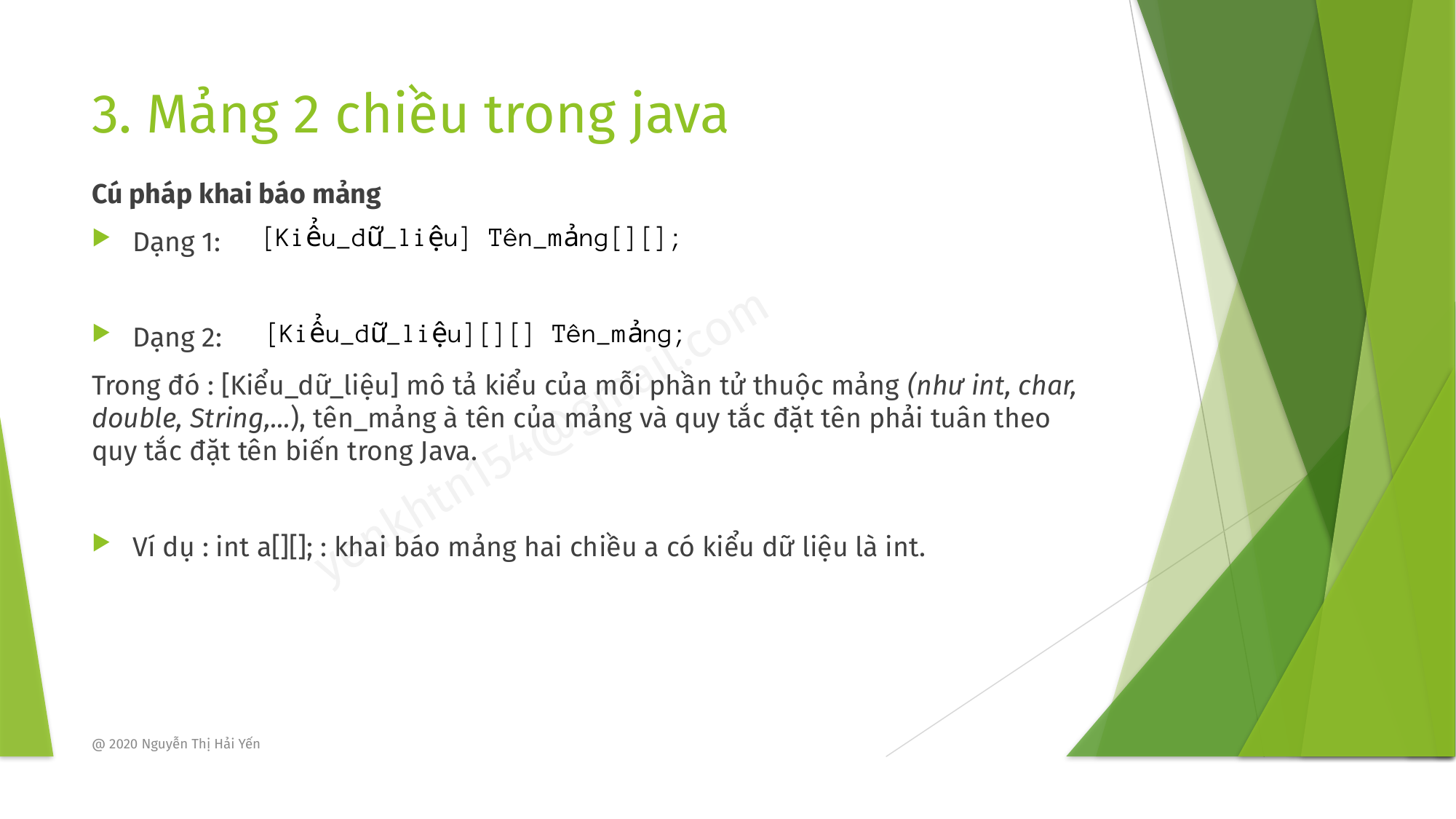

# 3. Mảng 2 chiều trong java
Cú pháp khai báo mảng
Dạng 1:

Dạng 2:
Trong đó : [Kiểu_dữ_liệu] mô tả kiểu của mỗi phần tử thuộc mảng (như int, char, double, String,...), tên_mảng à tên của mảng và quy tắc đặt tên phải tuân theo quy tắc đặt tên biến trong Java.

Ví dụ : int a[][]; : khai báo mảng hai chiều a có kiểu dữ liệu là int.

[Kiểu_dữ_liệu] Tên_mảng[][];
[Kiểu_dữ_liệu][][] Tên_mảng;
@ 2020 Nguyễn Thị Hải Yến